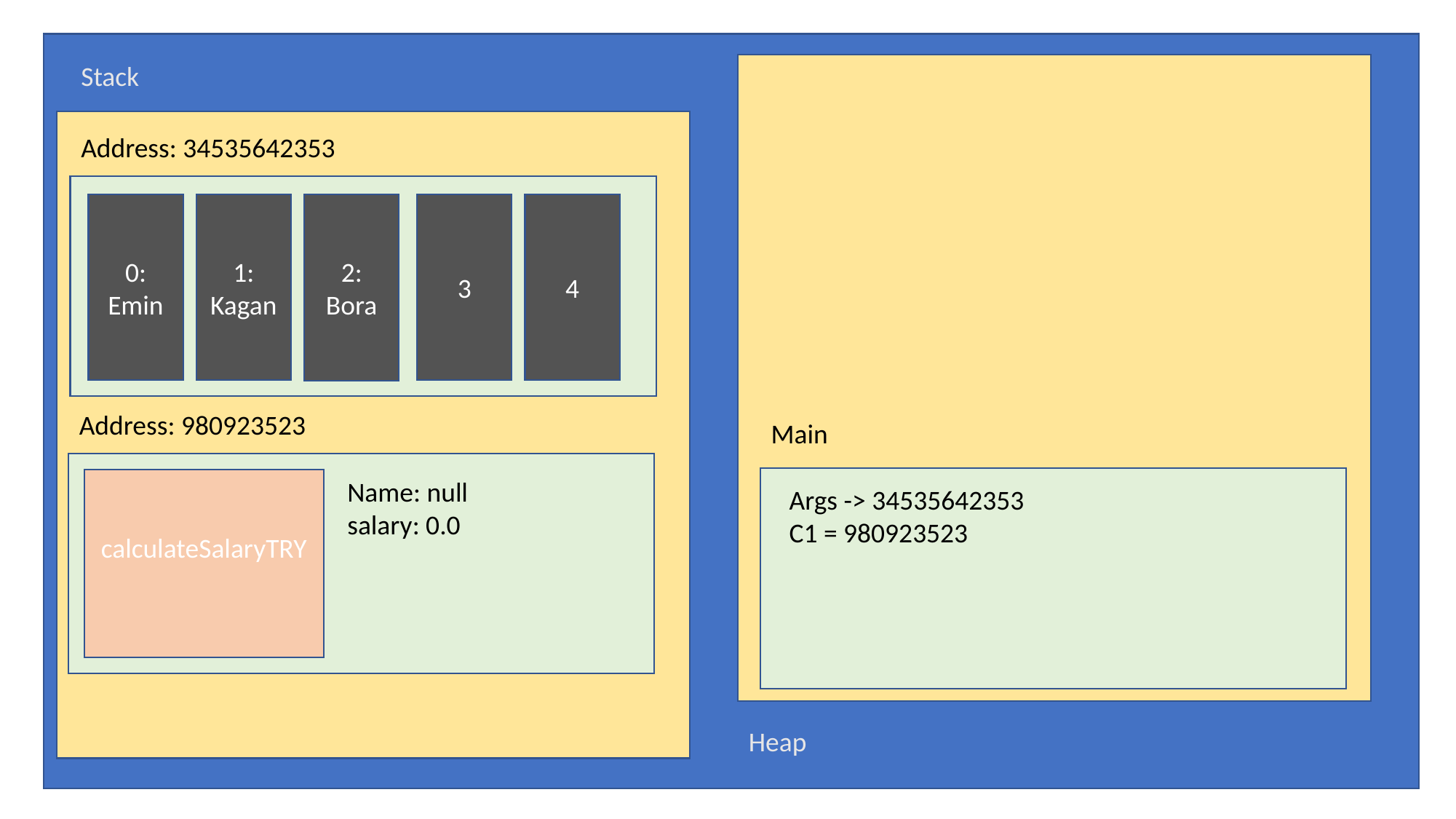

Stack

Address: 34535642353
3
0: Emin
1: Kagan
3
4
2: Bora
Address: 980923523
Main

calculateSalaryTRY

Name: null
salary: 0.0
Args -> 34535642353
C1 = 980923523
Heap